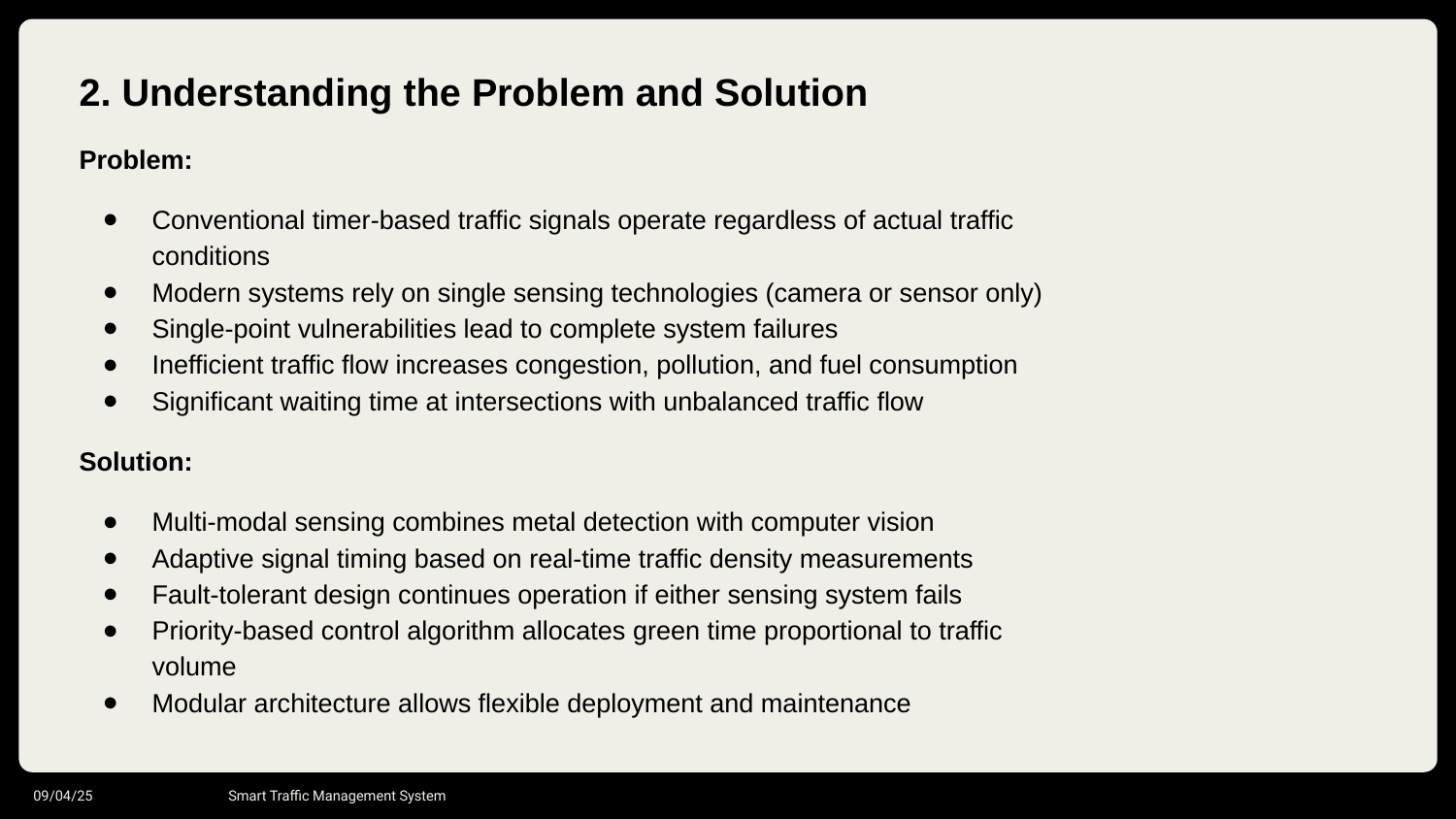

2. Understanding the Problem and Solution
Problem:
Conventional timer-based traffic signals operate regardless of actual traffic conditions
Modern systems rely on single sensing technologies (camera or sensor only)
Single-point vulnerabilities lead to complete system failures
Inefficient traffic flow increases congestion, pollution, and fuel consumption
Significant waiting time at intersections with unbalanced traffic flow
Solution:
Multi-modal sensing combines metal detection with computer vision
Adaptive signal timing based on real-time traffic density measurements
Fault-tolerant design continues operation if either sensing system fails
Priority-based control algorithm allocates green time proportional to traffic volume
Modular architecture allows flexible deployment and maintenance
09/04/25
Smart Traffic Management System